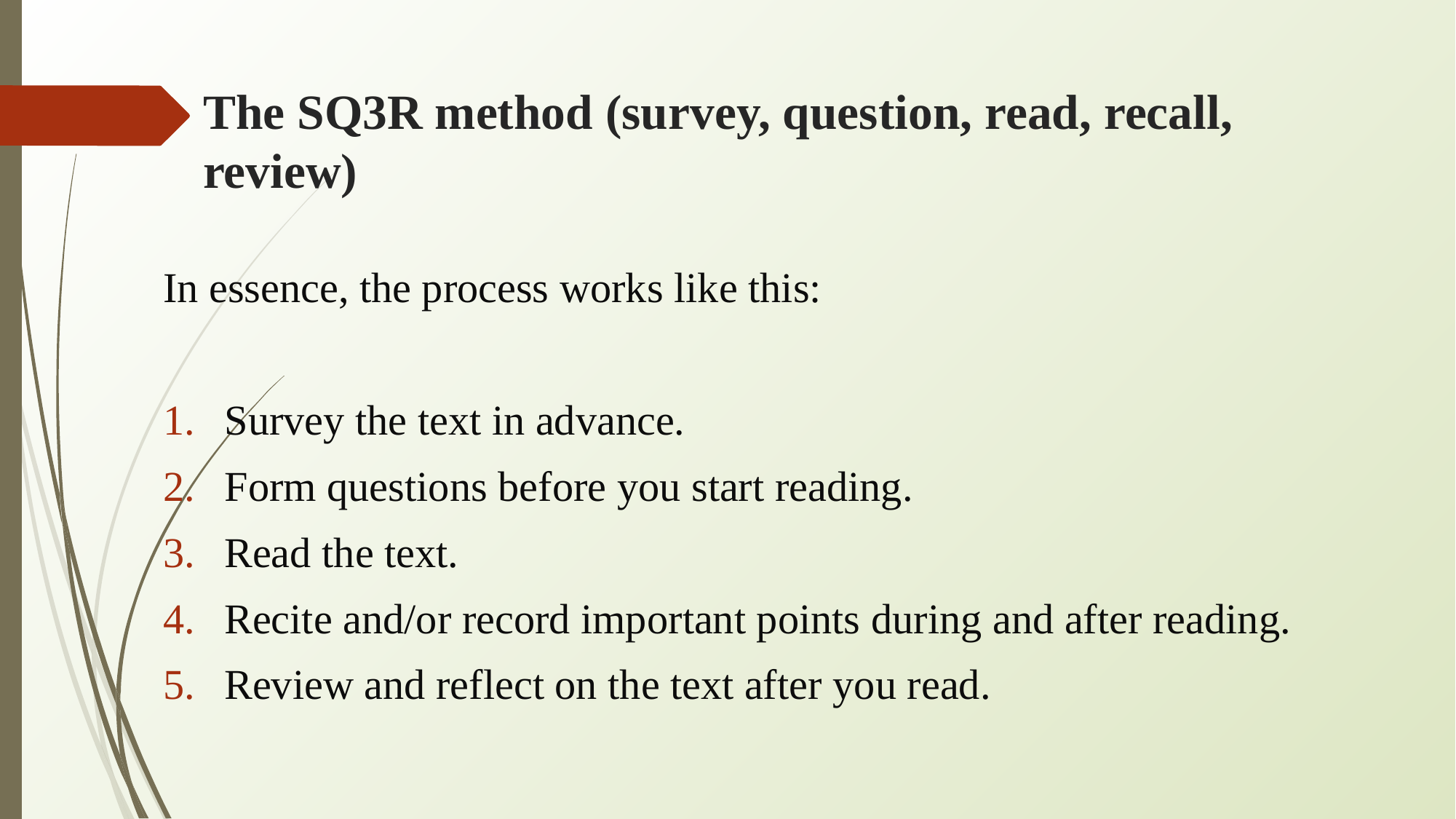

# The SQ3R method (survey, question, read, recall, review)
In essence, the process works like this:

Survey the text in advance.
Form questions before you start reading.
Read the text.
Recite and/or record important points during and after reading.
Review and reflect on the text after you read.